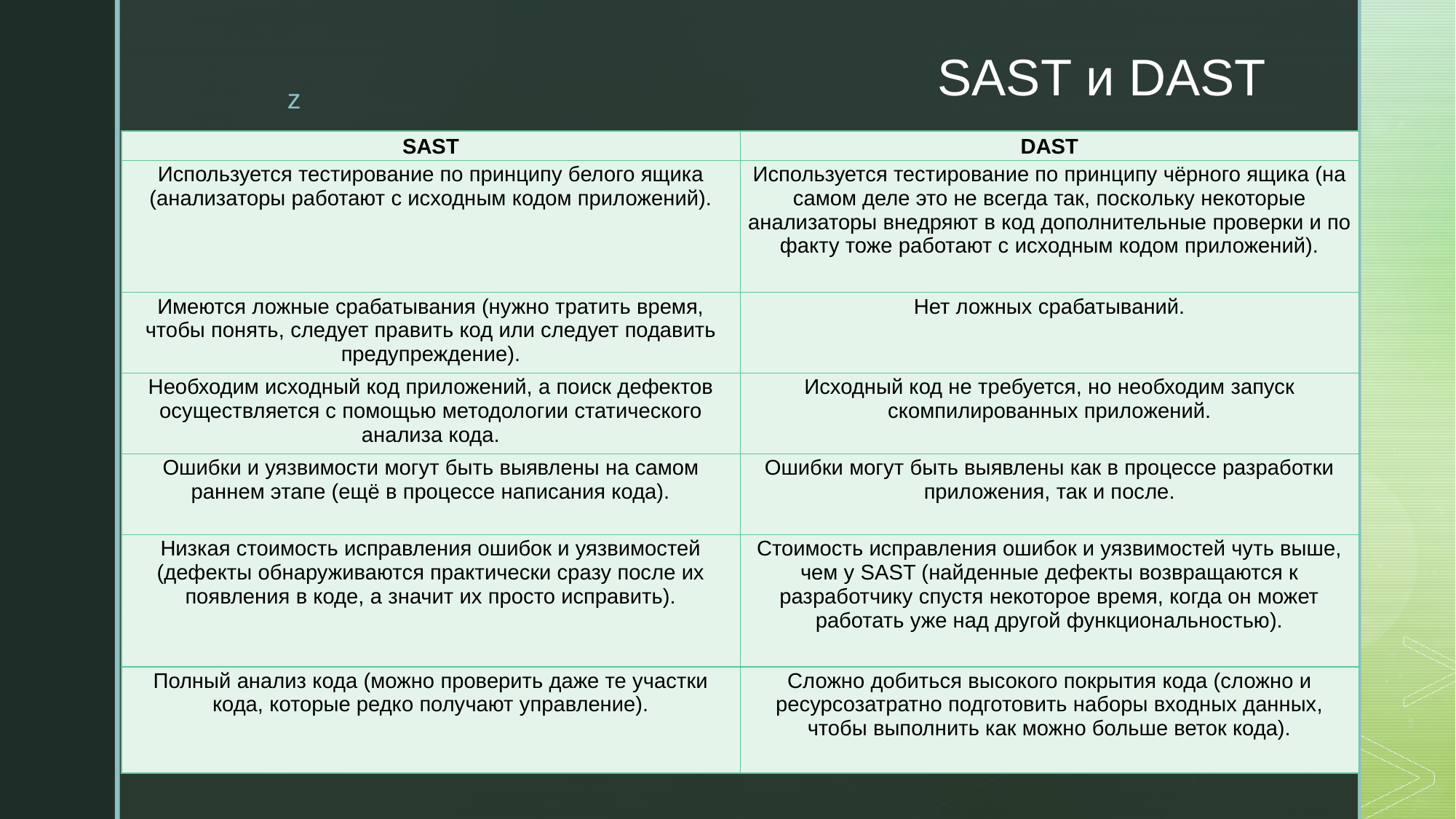

# SAST и DAST
| SAST | DAST |
| --- | --- |
| Используется тестирование по принципу белого ящика (анализаторы работают с исходным кодом приложений). | Используется тестирование по принципу чёрного ящика (на самом деле это не всегда так, поскольку некоторые анализаторы внедряют в код дополнительные проверки и по факту тоже работают с исходным кодом приложений). |
| Имеются ложные срабатывания (нужно тратить время, чтобы понять, следует править код или следует подавить предупреждение). | Нет ложных срабатываний. |
| Необходим исходный код приложений, а поиск дефектов осуществляется с помощью методологии статического анализа кода. | Исходный код не требуется, но необходим запуск скомпилированных приложений. |
| Ошибки и уязвимости могут быть выявлены на самом раннем этапе (ещё в процессе написания кода). | Ошибки могут быть выявлены как в процессе разработки приложения, так и после. |
| Низкая стоимость исправления ошибок и уязвимостей (дефекты обнаруживаются практически сразу после их появления в коде, а значит их просто исправить). | Стоимость исправления ошибок и уязвимостей чуть выше, чем у SAST (найденные дефекты возвращаются к разработчику спустя некоторое время, когда он может работать уже над другой функциональностью). |
| Полный анализ кода (можно проверить даже те участки кода, которые редко получают управление). | Сложно добиться высокого покрытия кода (сложно и ресурсозатратно подготовить наборы входных данных, чтобы выполнить как можно больше веток кода). |